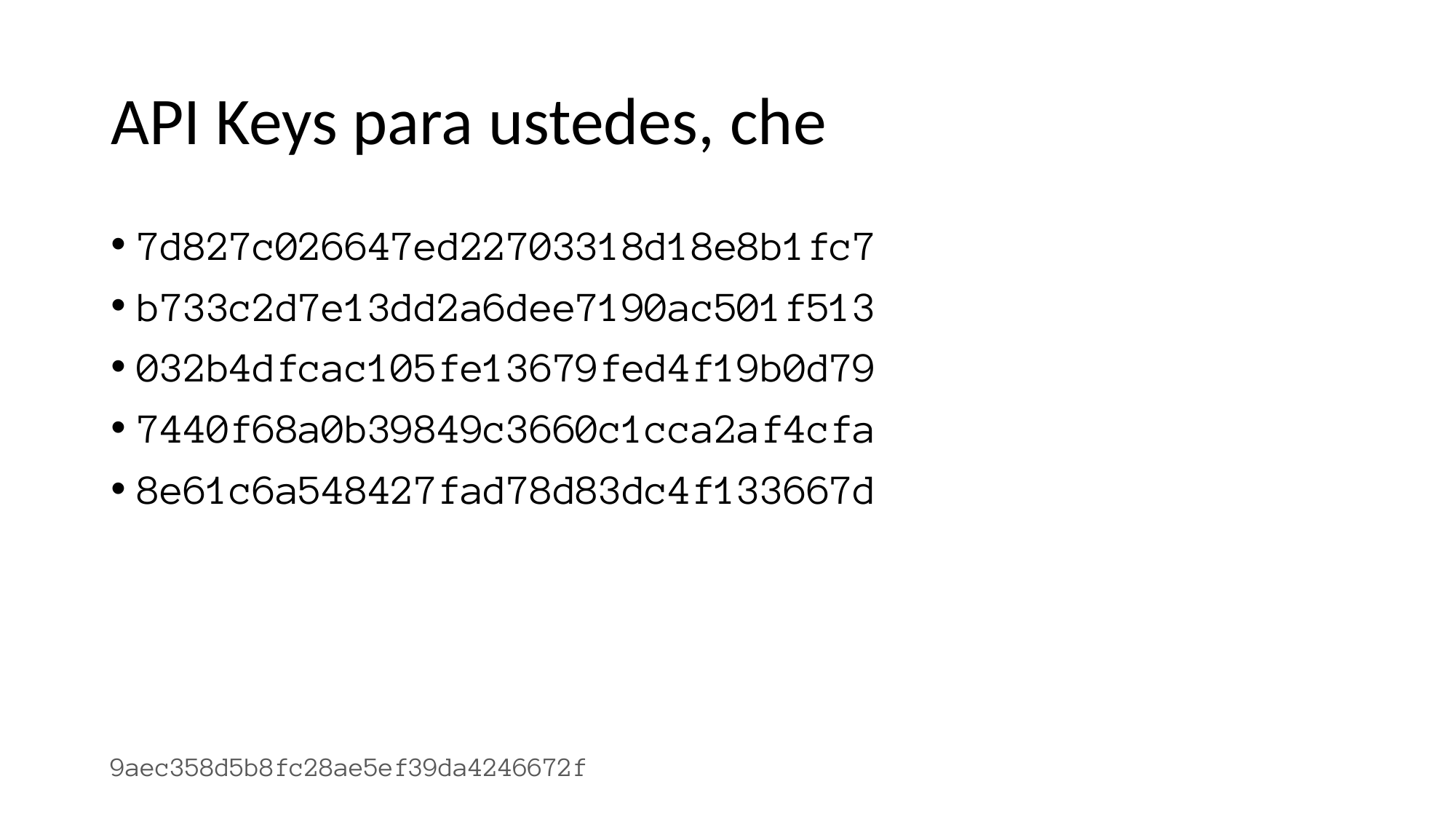

# API Keys para ustedes, che
7d827c026647ed22703318d18e8b1fc7
b733c2d7e13dd2a6dee7190ac501f513
032b4dfcac105fe13679fed4f19b0d79
7440f68a0b39849c3660c1cca2af4cfa
8e61c6a548427fad78d83dc4f133667d

9aec358d5b8fc28ae5ef39da4246672f